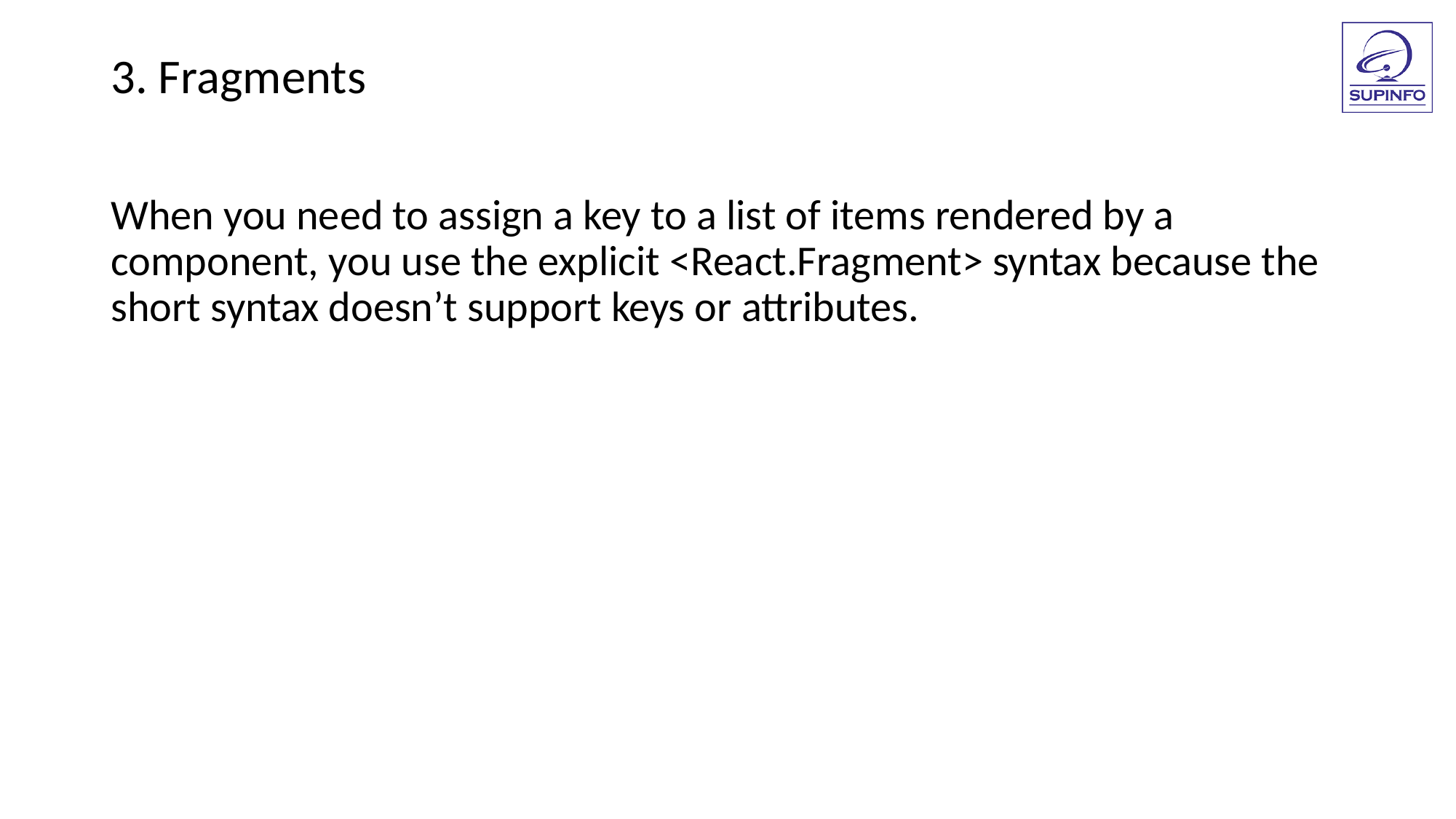

3. Fragments
When you need to assign a key to a list of items rendered by a component, you use the explicit <React.Fragment> syntax because the short syntax doesn’t support keys or attributes.